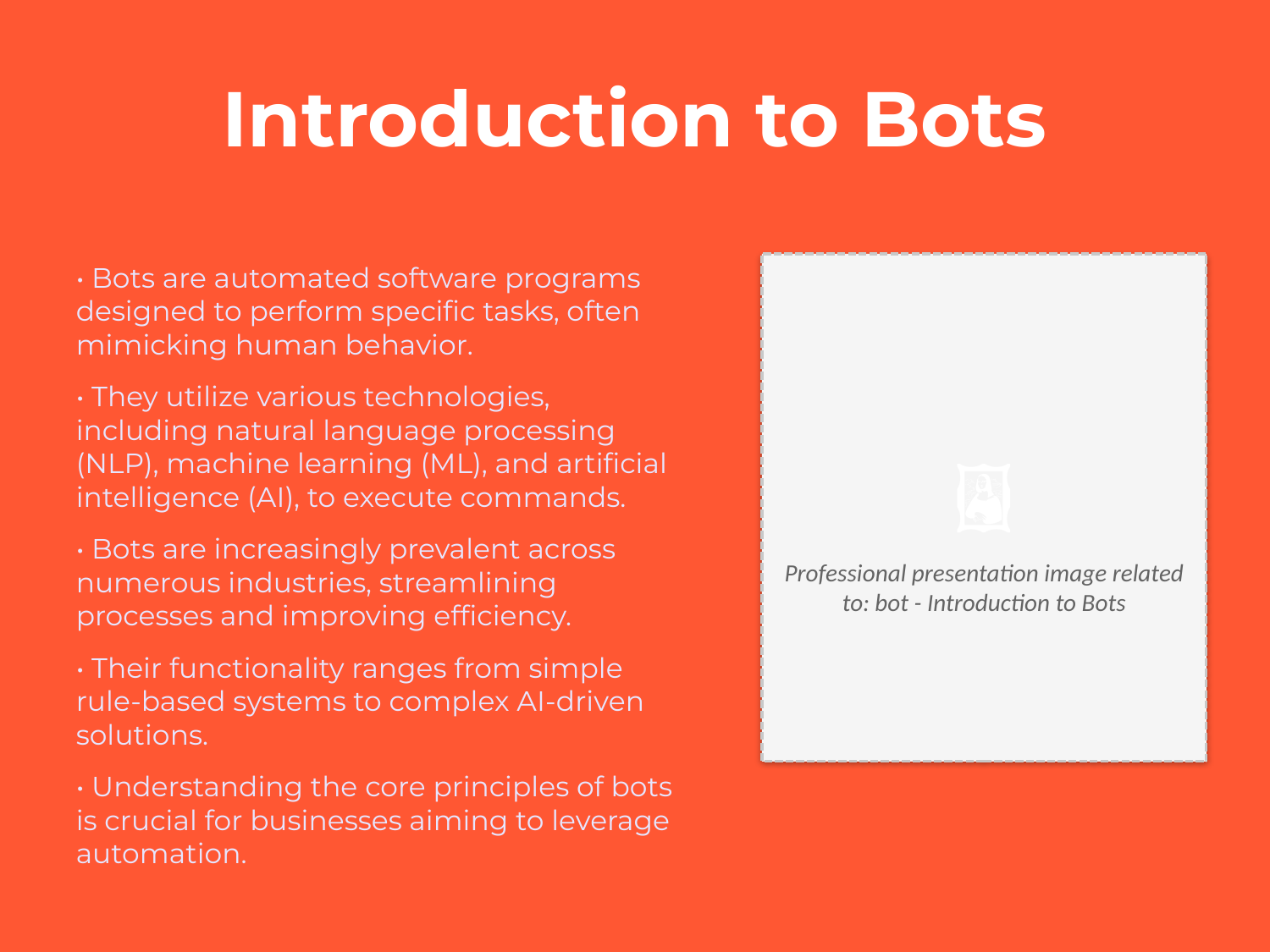

Introduction to Bots
• Bots are automated software programs designed to perform specific tasks, often mimicking human behavior.
• They utilize various technologies, including natural language processing (NLP), machine learning (ML), and artificial intelligence (AI), to execute commands.
• Bots are increasingly prevalent across numerous industries, streamlining processes and improving efficiency.
• Their functionality ranges from simple rule-based systems to complex AI-driven solutions.
• Understanding the core principles of bots is crucial for businesses aiming to leverage automation.

🖼️
Professional presentation image related to: bot - Introduction to Bots